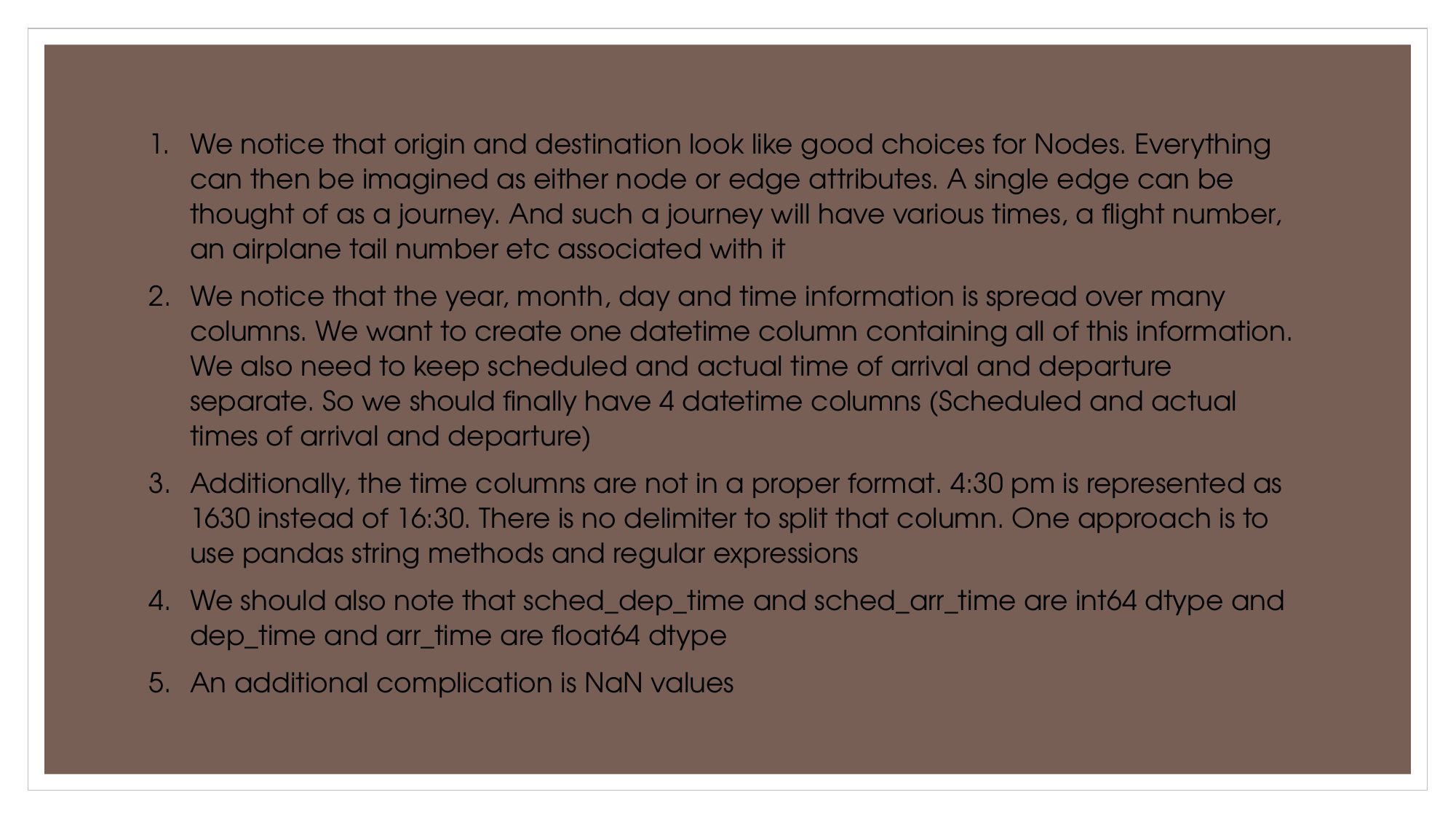

We notice that origin and destination look like good choices for Nodes. Everything can then be imagined as either node or edge attributes. A single edge can be thought of as a journey. And such a journey will have various times, a flight number, an airplane tail number etc associated with it
We notice that the year, month, day and time information is spread over many columns. We want to create one datetime column containing all of this information. We also need to keep scheduled and actual time of arrival and departure separate. So we should finally have 4 datetime columns (Scheduled and actual times of arrival and departure)
Additionally, the time columns are not in a proper format. 4:30 pm is represented as 1630 instead of 16:30. There is no delimiter to split that column. One approach is to use pandas string methods and regular expressions
We should also note that sched_dep_time and sched_arr_time are int64 dtype and dep_time and arr_time are float64 dtype
An additional complication is NaN values